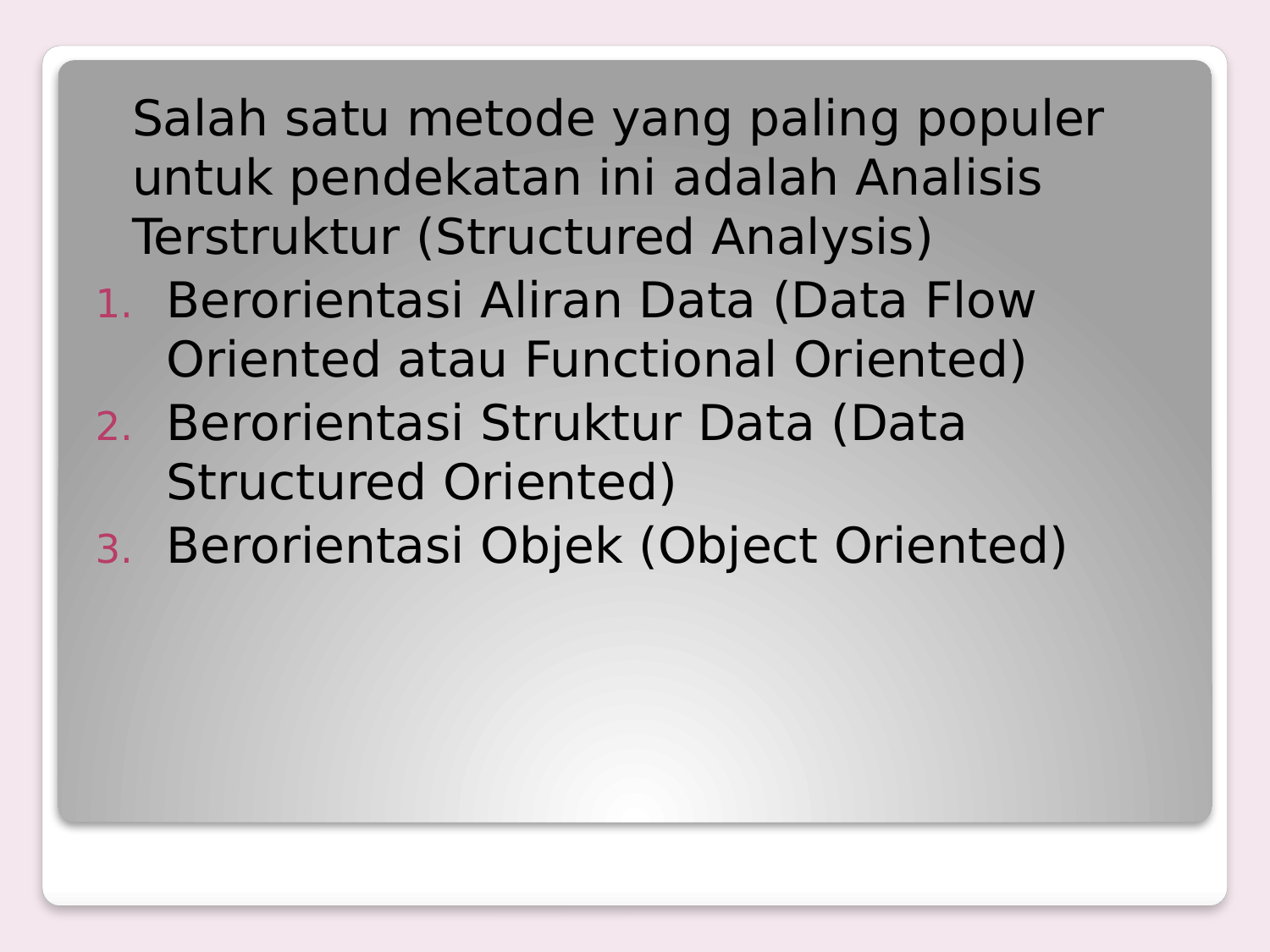

Salah satu metode yang paling populer untuk pendekatan ini adalah Analisis Terstruktur (Structured Analysis)
Berorientasi Aliran Data (Data Flow Oriented atau Functional Oriented)
Berorientasi Struktur Data (Data Structured Oriented)
Berorientasi Objek (Object Oriented)

#